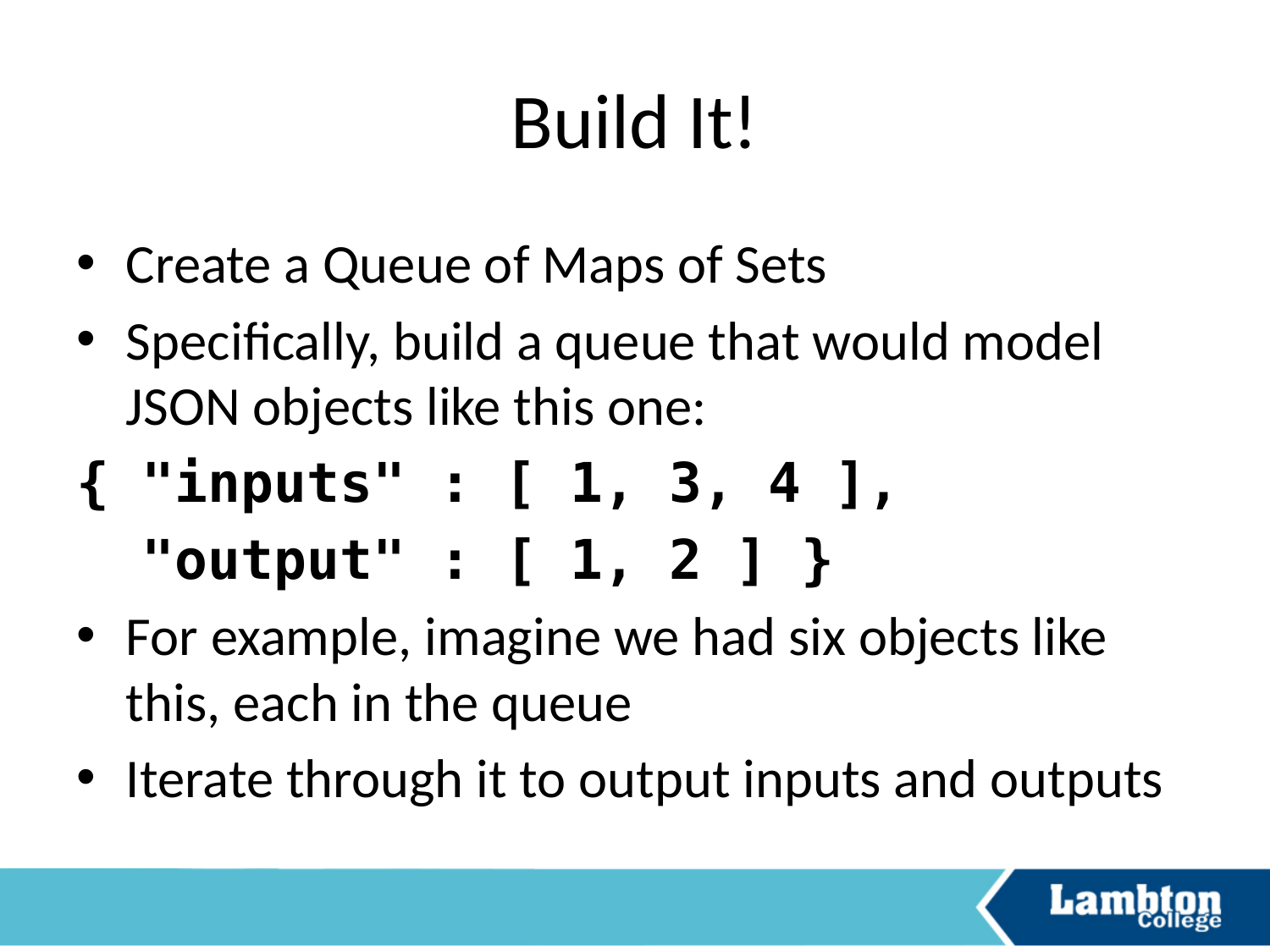

# Build It!
Create a Queue of Maps of Sets
Specifically, build a queue that would model JSON objects like this one:
{ "inputs" : [ 1, 3, 4 ],
  "output" : [ 1, 2 ] }
For example, imagine we had six objects like this, each in the queue
Iterate through it to output inputs and outputs